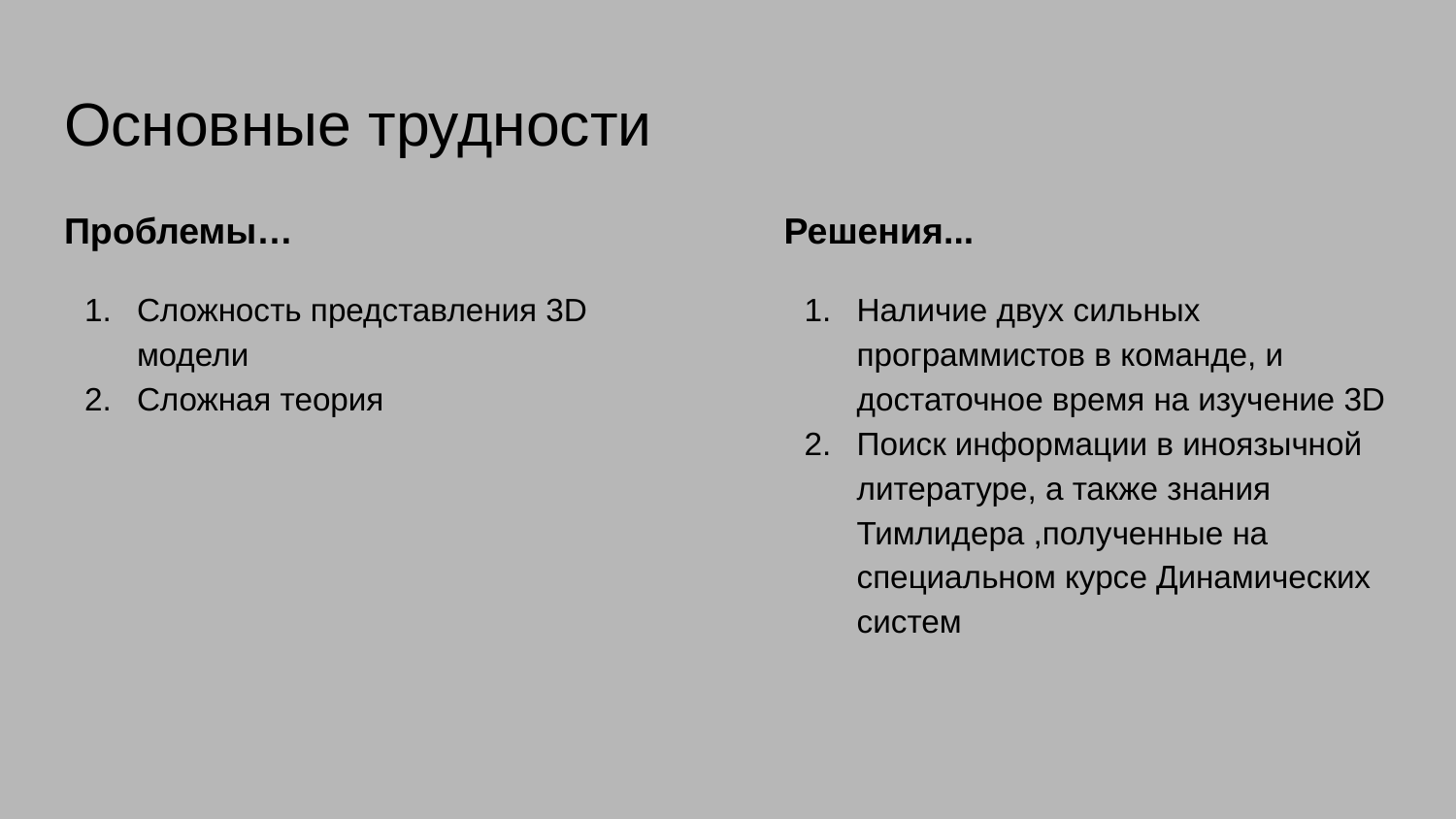

# Основные трудности
Проблемы…
Сложность представления 3D модели
Сложная теория
Решения...
Наличие двух сильных программистов в команде, и достаточное время на изучение 3D
Поиск информации в иноязычной литературе, а также знания Тимлидера ,полученные на специальном курсе Динамических систем